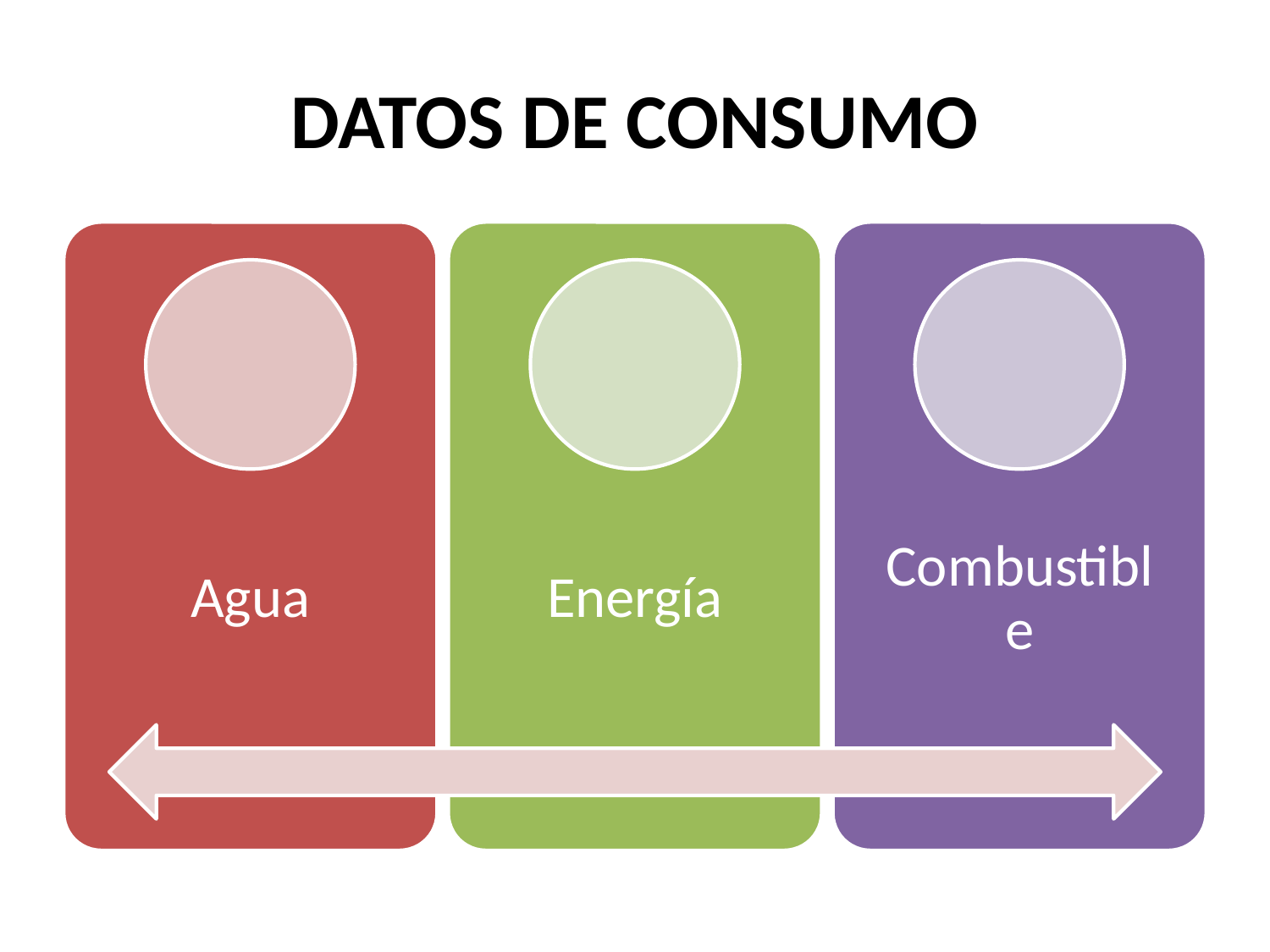

# DATOS DE CONSUMO
Agua
Energía
Combustible